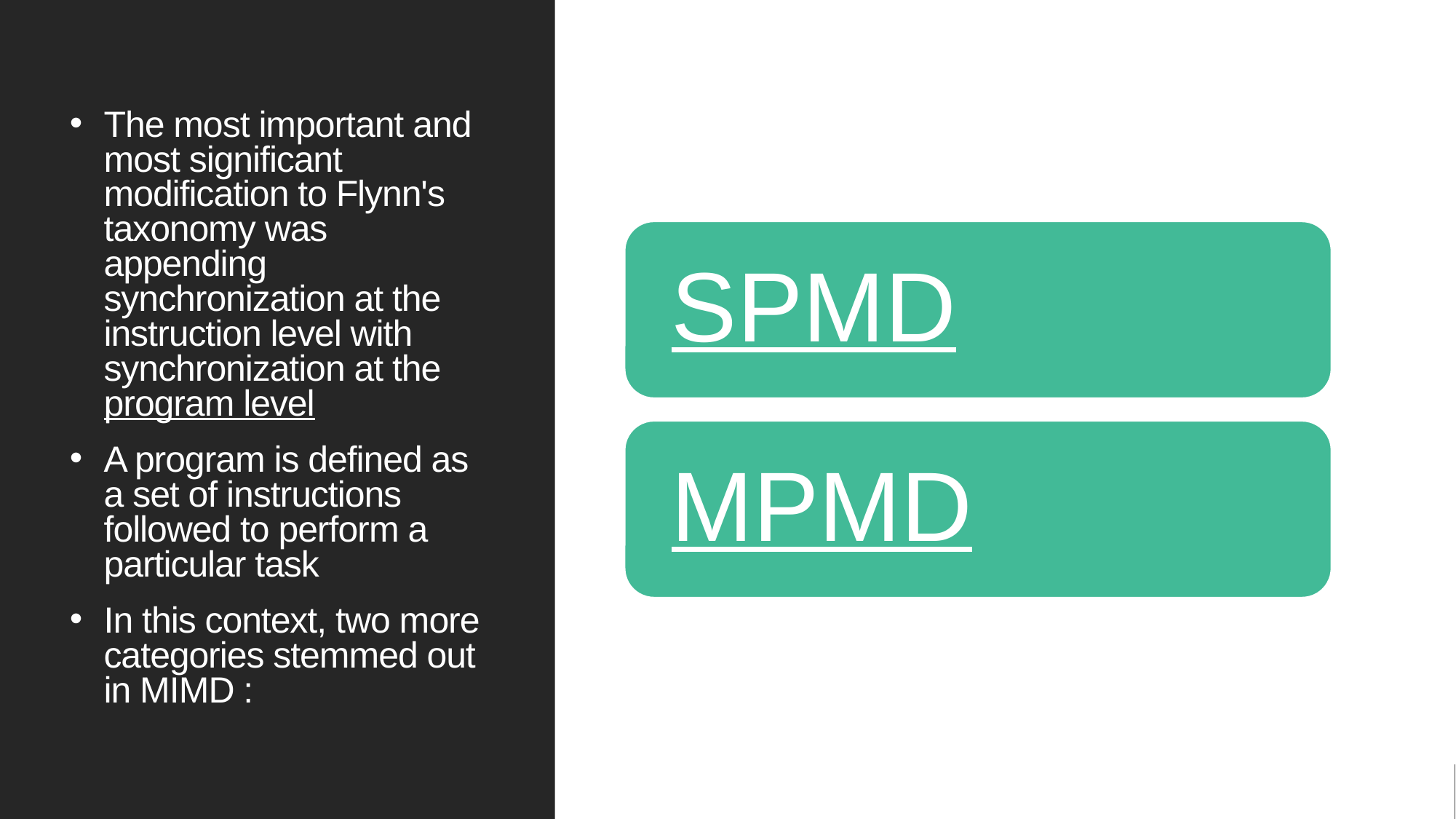

# The most important and most significant modification to Flynn's taxonomy was appending synchronization at the instruction level with synchronization at the program level
A program is defined as a set of instructions followed to perform a particular task
In this context, two more categories stemmed out in MIMD :
SPMD
MPMD